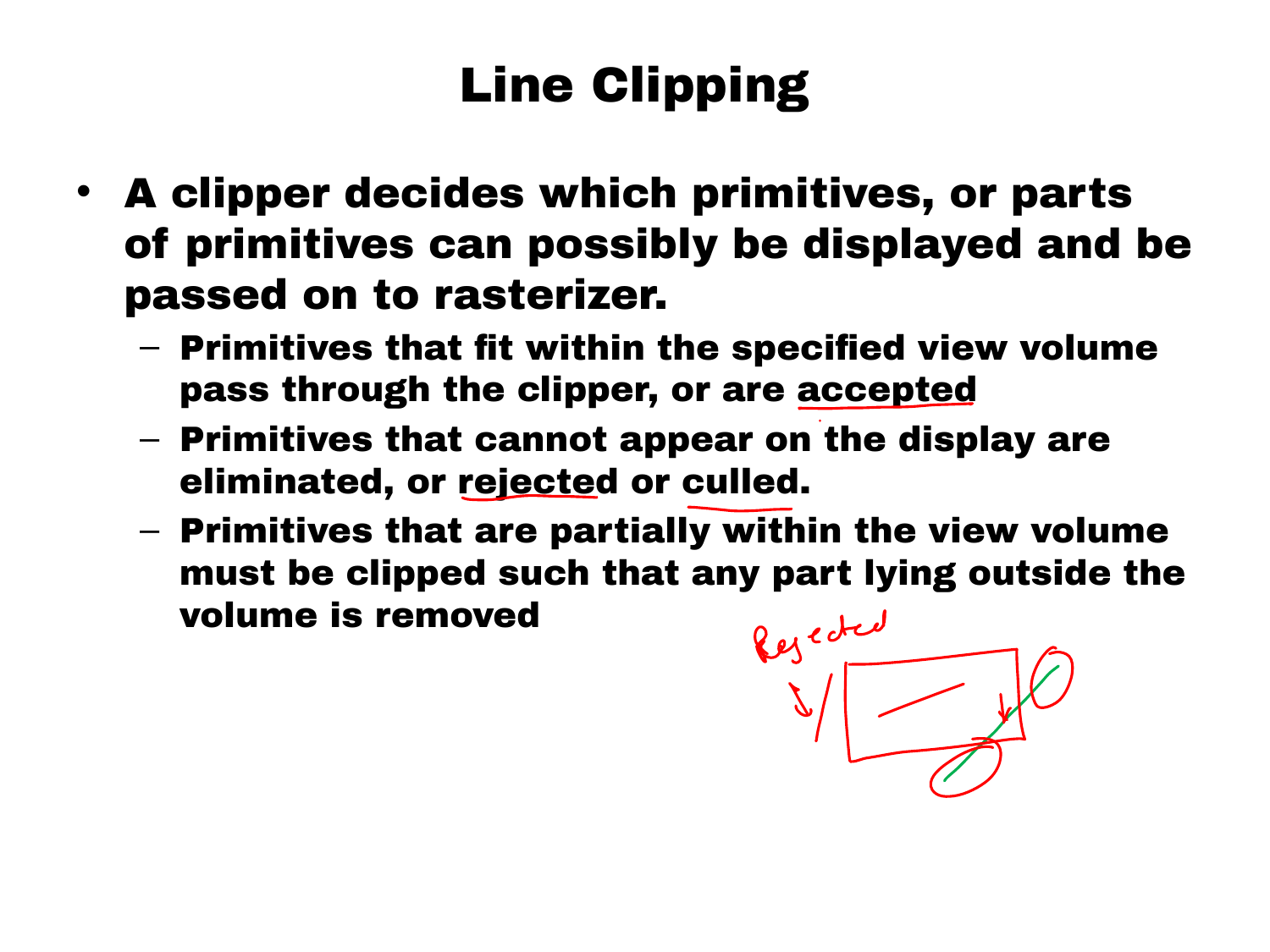

# Line Clipping
A clipper decides which primitives, or parts of primitives can possibly be displayed and be passed on to rasterizer.
Primitives that fit within the specified view volume pass through the clipper, or are accepted
Primitives that cannot appear on the display are eliminated, or rejected or culled.
Primitives that are partially within the view volume must be clipped such that any part lying outside the volume is removed